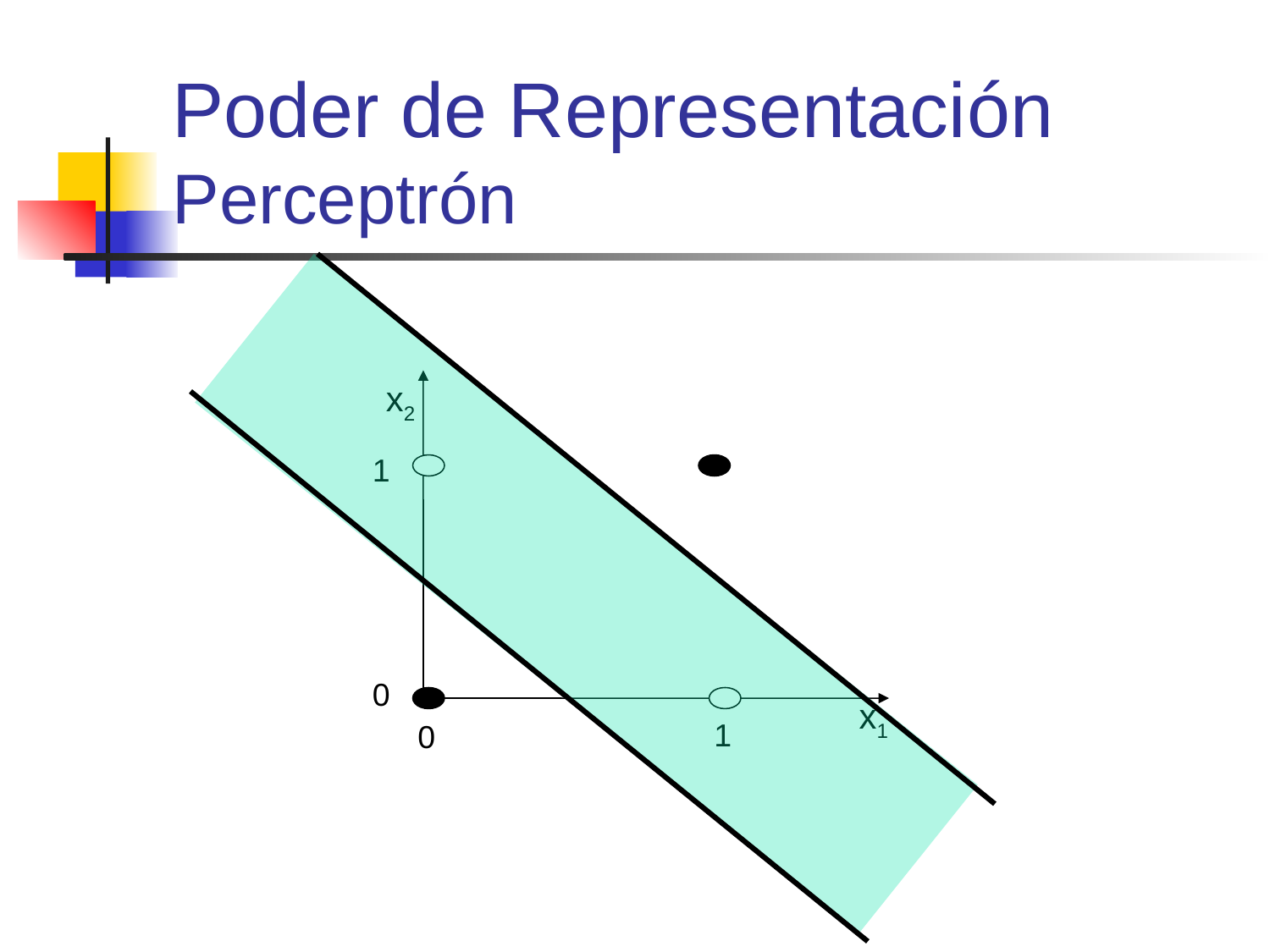

# Poder de Representación Perceptrón

x2

1

0

x1

1
0